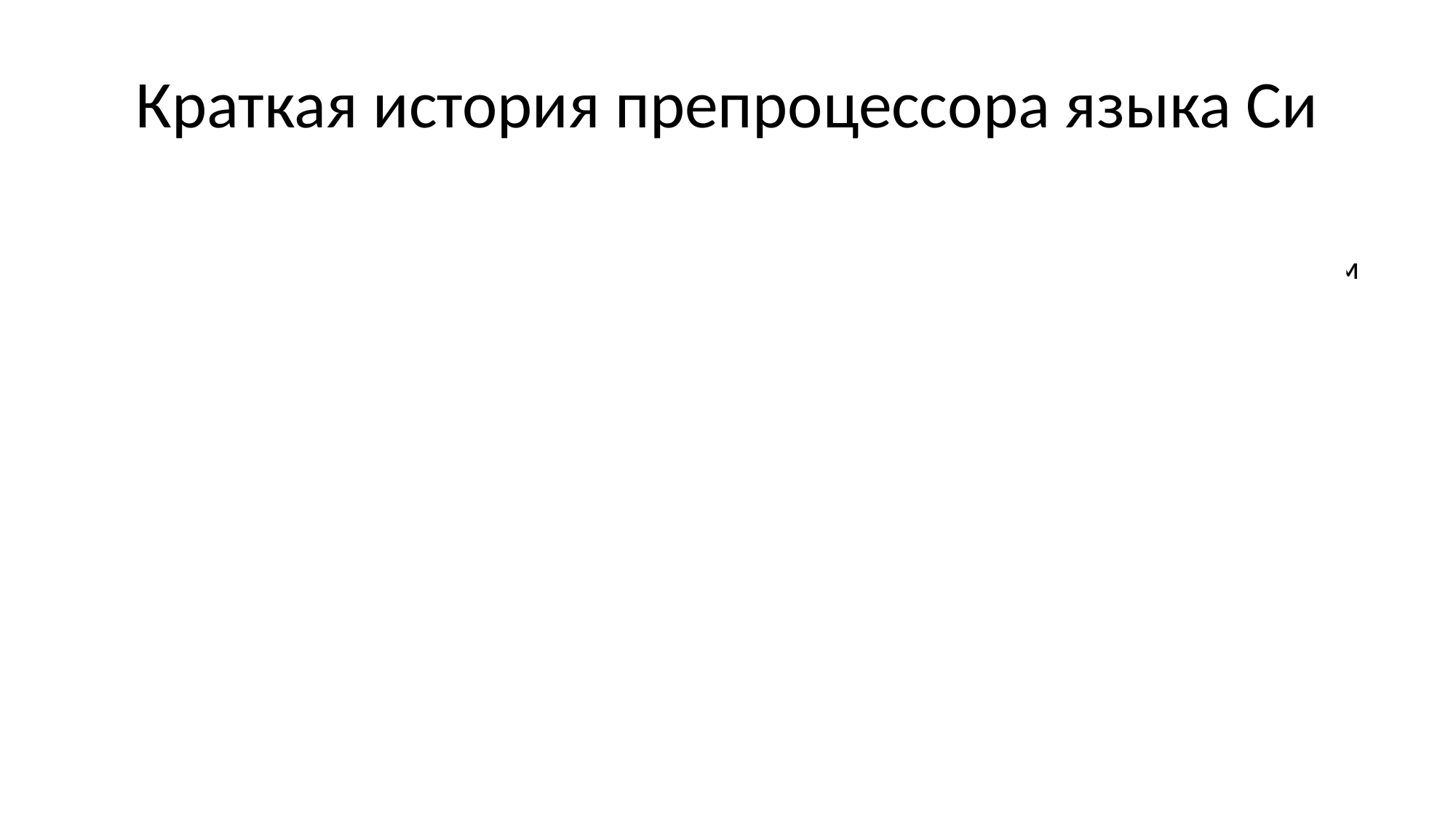

# Краткая история препроцессора языка Си

Около 1973 года, Bell Laboratories, США
Унификация исходного кода компиляторов языка Си для разных операционных систем
Создание «переносимого» компилятора языка Си

Первая версия
Добавление в исходный код содержимого произвольного файла (#include)
Простая подстановка строк (#define без параметров)

Следующие версии – Mike Lesk https://en.wikipedia.org/wiki/Mike_Lesk, John Reiser
Подстановка строк с подстановочными знаками (#define с параметрами)
Условная компиляции